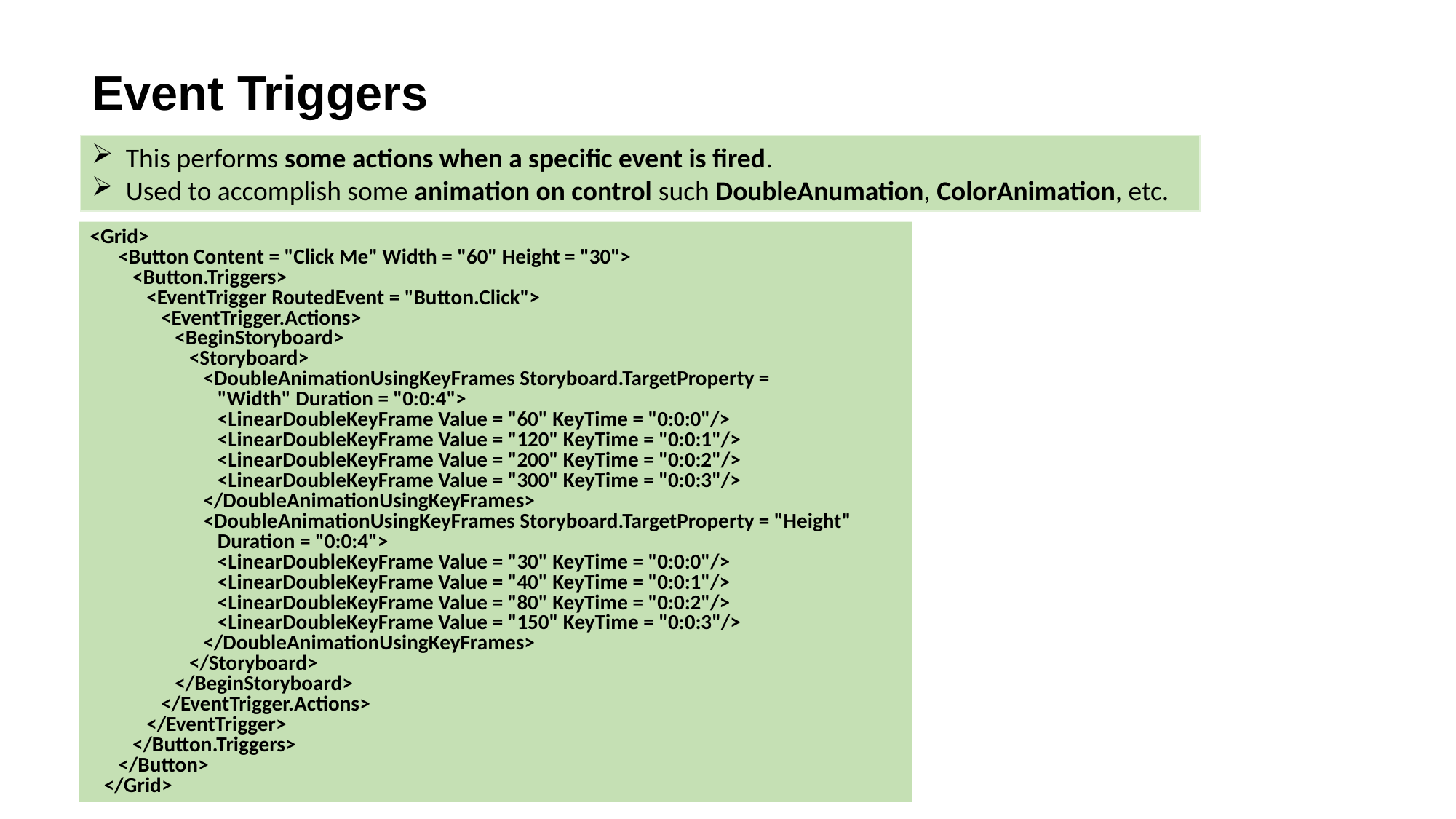

Event Triggers
This performs some actions when a specific event is fired.
Used to accomplish some animation on control such DoubleAnumation, ColorAnimation, etc.
<Grid>
      <Button Content = "Click Me" Width = "60" Height = "30">
         <Button.Triggers>
            <EventTrigger RoutedEvent = "Button.Click">
               <EventTrigger.Actions>
                  <BeginStoryboard>
                     <Storyboard>
                        <DoubleAnimationUsingKeyFrames Storyboard.TargetProperty =
                           "Width" Duration = "0:0:4">
                           <LinearDoubleKeyFrame Value = "60" KeyTime = "0:0:0"/>
                           <LinearDoubleKeyFrame Value = "120" KeyTime = "0:0:1"/>
                           <LinearDoubleKeyFrame Value = "200" KeyTime = "0:0:2"/>
                           <LinearDoubleKeyFrame Value = "300" KeyTime = "0:0:3"/>
                        </DoubleAnimationUsingKeyFrames>
                        <DoubleAnimationUsingKeyFrames Storyboard.TargetProperty = "Height"
                           Duration = "0:0:4">
                           <LinearDoubleKeyFrame Value = "30" KeyTime = "0:0:0"/>
                           <LinearDoubleKeyFrame Value = "40" KeyTime = "0:0:1"/>
                           <LinearDoubleKeyFrame Value = "80" KeyTime = "0:0:2"/>
                           <LinearDoubleKeyFrame Value = "150" KeyTime = "0:0:3"/>
                        </DoubleAnimationUsingKeyFrames>
                     </Storyboard>
                  </BeginStoryboard>
               </EventTrigger.Actions>
            </EventTrigger>
         </Button.Triggers>
      </Button>
   </Grid>